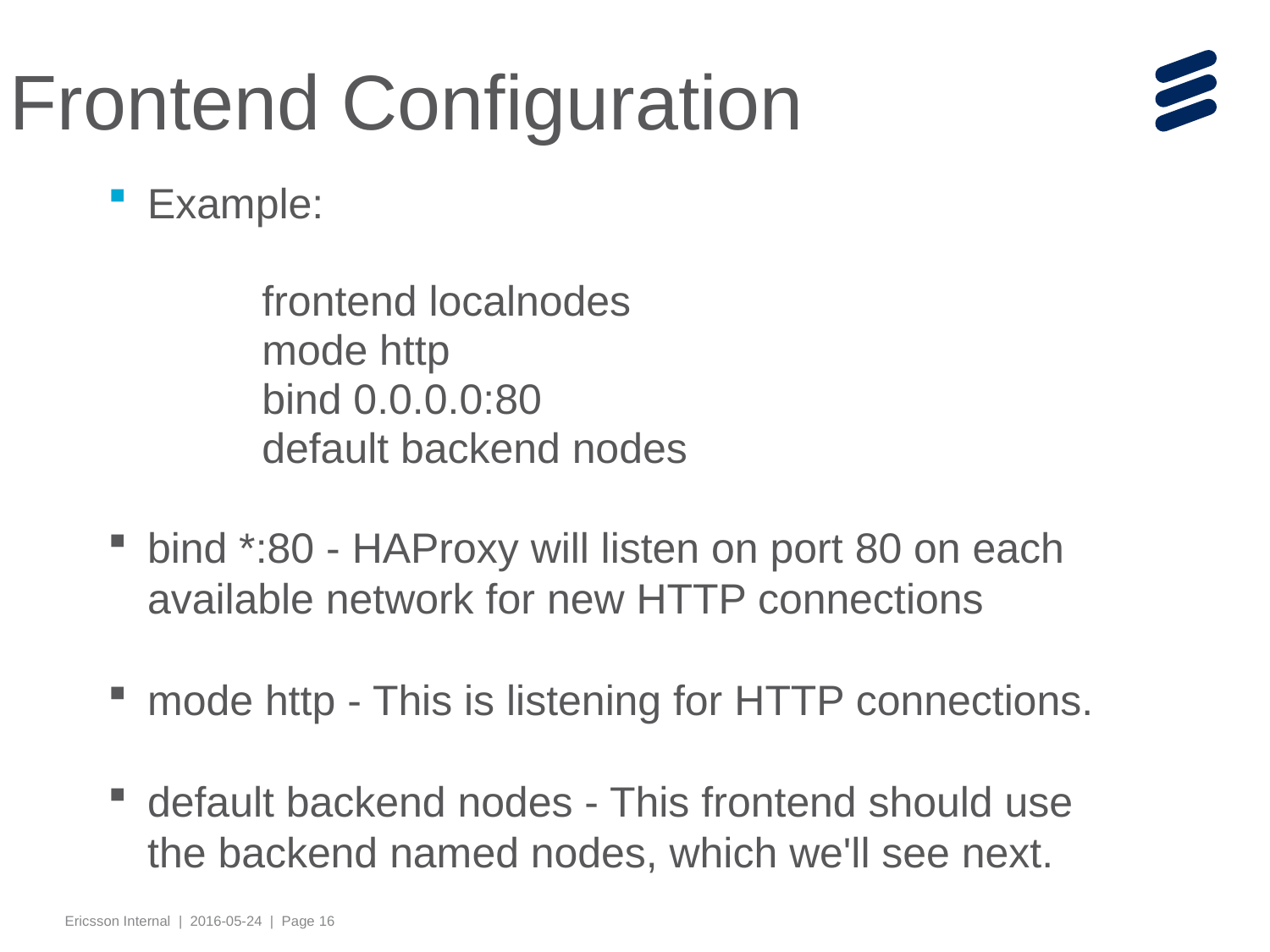

# Frontend Configuration
Example:

             frontend localnodes
             mode http
             bind 0.0.0.0:80
             default backend nodes

bind *:80 - HAProxy will listen on port 80 on each available network for new HTTP connections

mode http - This is listening for HTTP connections.

default backend nodes - This frontend should use the backend named nodes, which we'll see next.